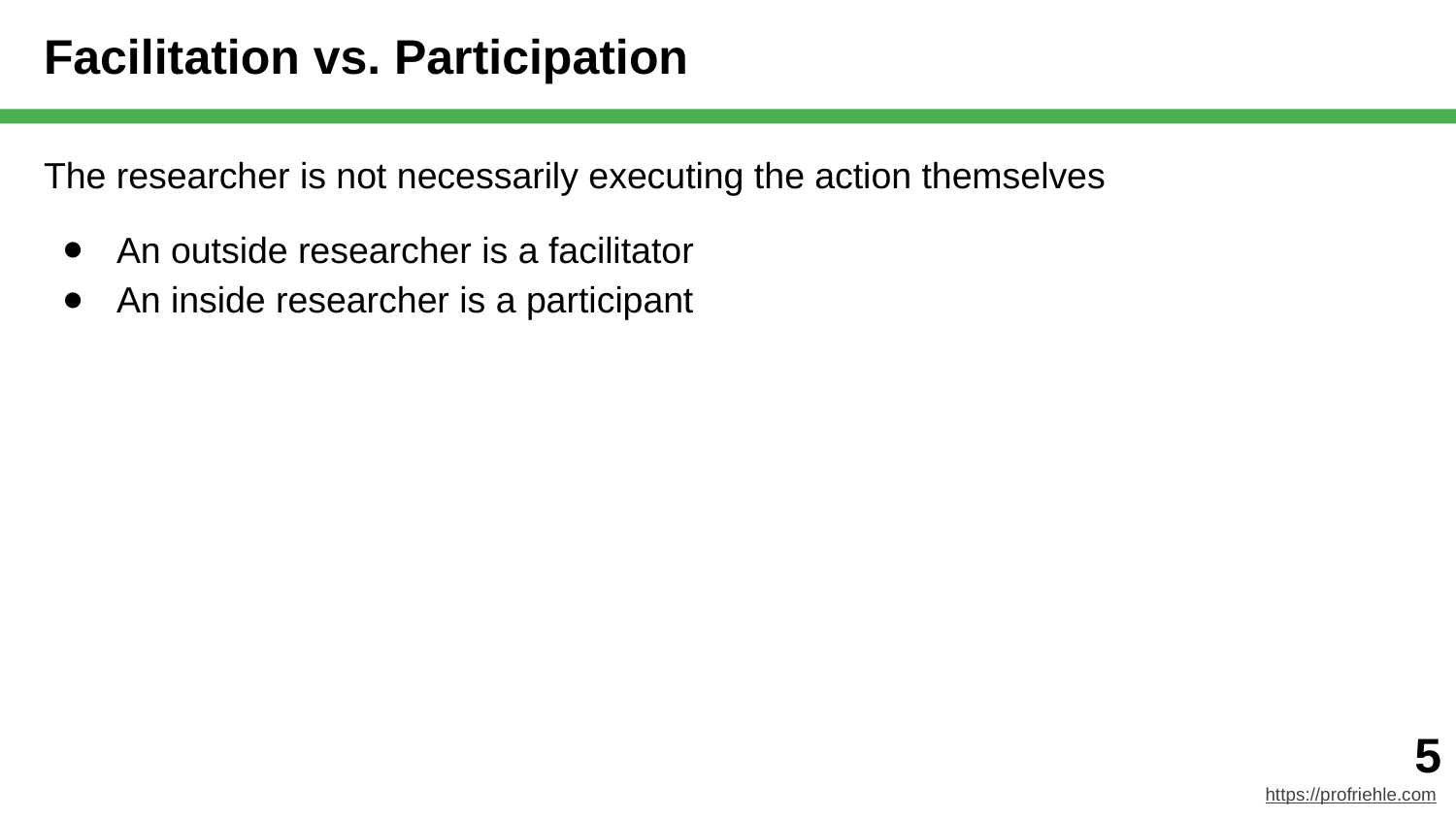

# Facilitation vs. Participation
The researcher is not necessarily executing the action themselves
An outside researcher is a facilitator
An inside researcher is a participant

5
https://profriehle.com